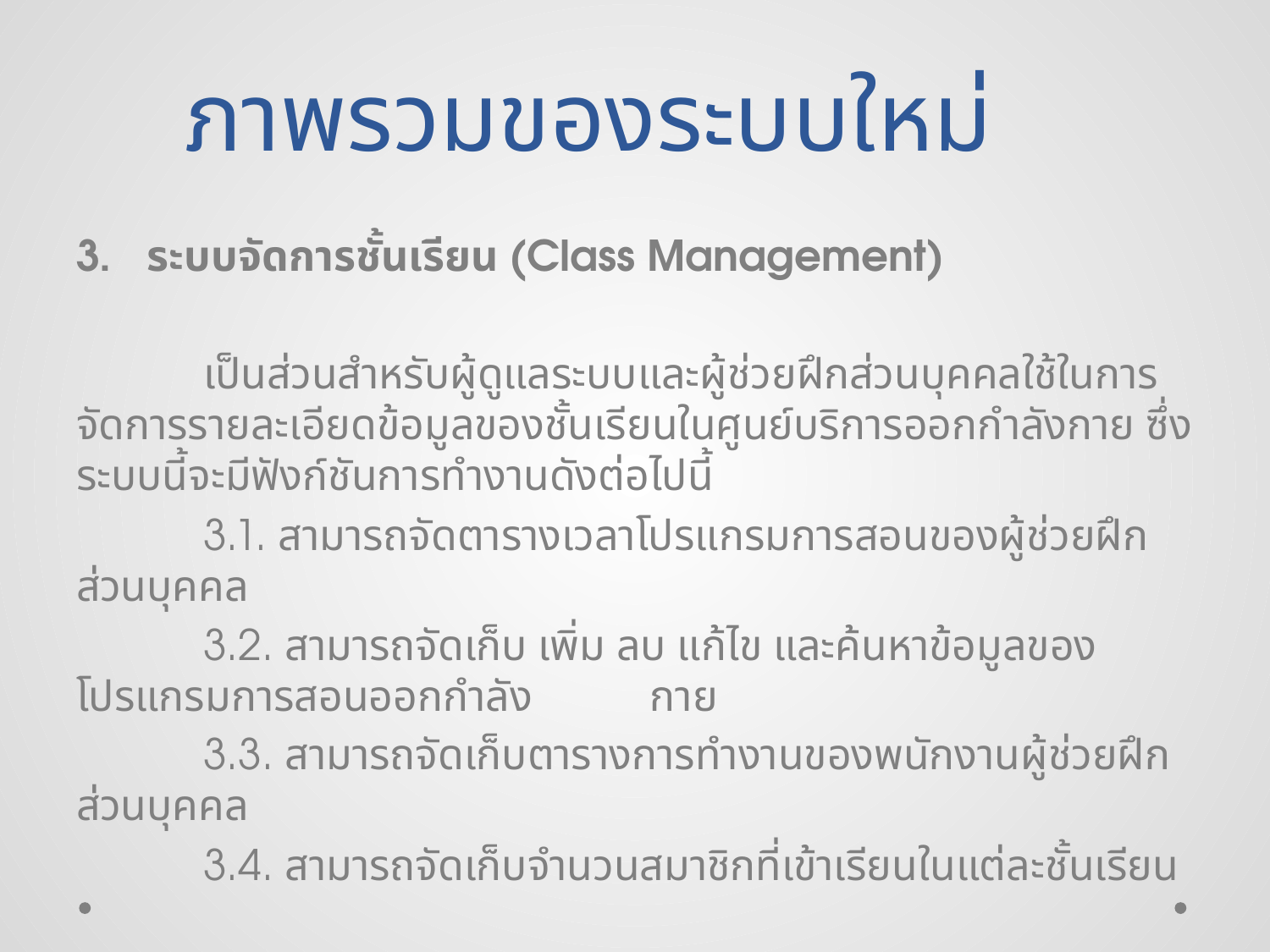

ภาพรวมของระบบใหม่
3.   ระบบจัดการชั้นเรียน (Class Management)

	เป็นส่วนสำหรับผู้ดูแลระบบและผู้ช่วยฝึกส่วนบุคคลใช้ในการจัดการรายละเอียดข้อมูลของชั้นเรียนในศูนย์บริการออกกำลังกาย ซึ่งระบบนี้จะมีฟังก์ชันการทำงานดังต่อไปนี้
	3.1. สามารถจัดตารางเวลาโปรแกรมการสอนของผู้ช่วยฝึกส่วนบุคคล
	3.2. สามารถจัดเก็บ เพิ่ม ลบ แก้ไข และค้นหาข้อมูลของโปรแกรมการสอนออกกำลัง	      กาย
	3.3. สามารถจัดเก็บตารางการทำงานของพนักงานผู้ช่วยฝึกส่วนบุคคล
	3.4. สามารถจัดเก็บจำนวนสมาชิกที่เข้าเรียนในแต่ละชั้นเรียน